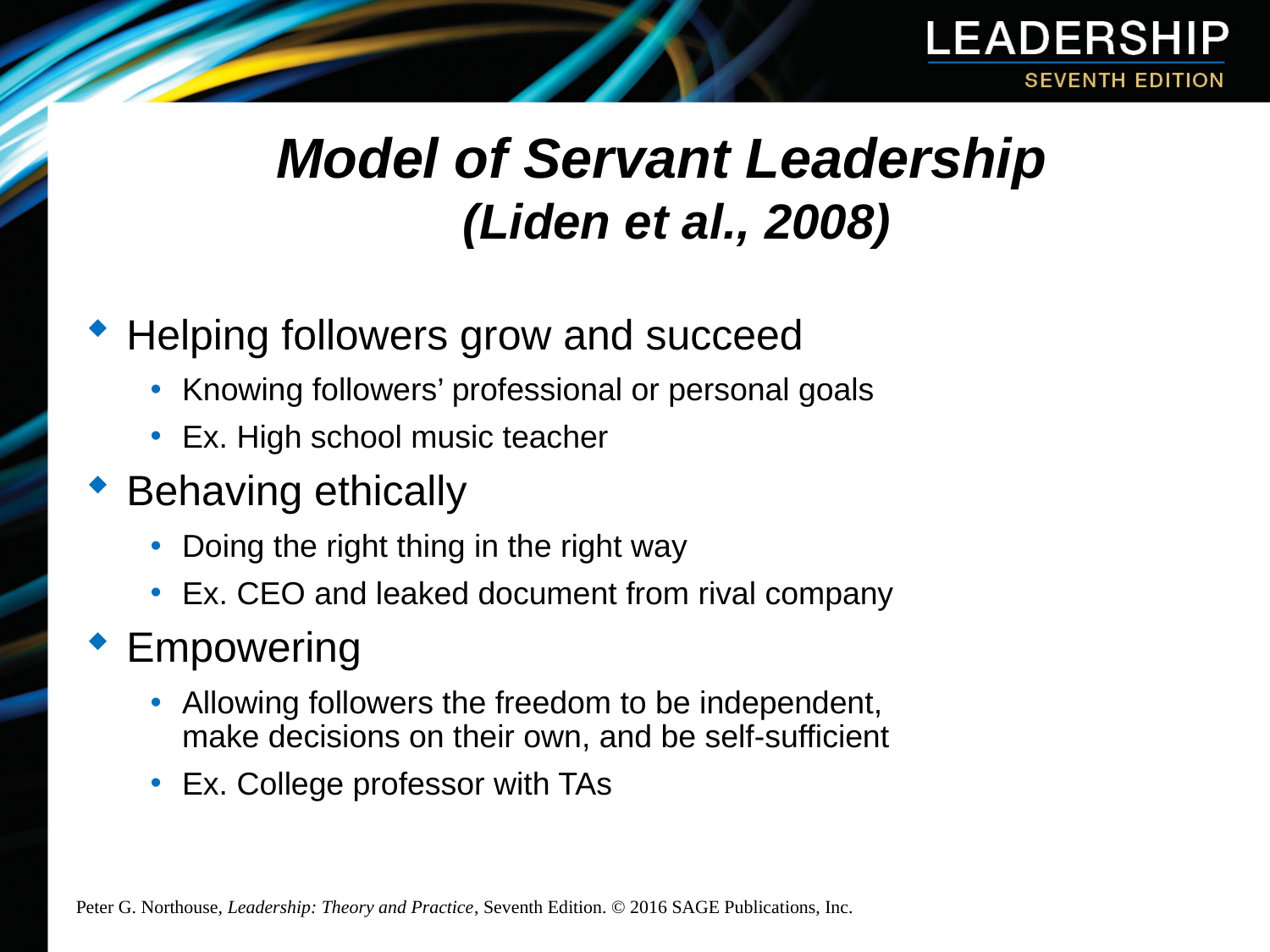

# Model of Servant Leadership (Liden et al., 2008)
Helping followers grow and succeed
Knowing followers’ professional or personal goals
Ex. High school music teacher
Behaving ethically
Doing the right thing in the right way
Ex. CEO and leaked document from rival company
Empowering
Allowing followers the freedom to be independent, make decisions on their own, and be self-sufficient
Ex. College professor with TAs

Peter G. Northouse, Leadership: Theory and Practice, Seventh Edition. © 2016 SAGE Publications, Inc.